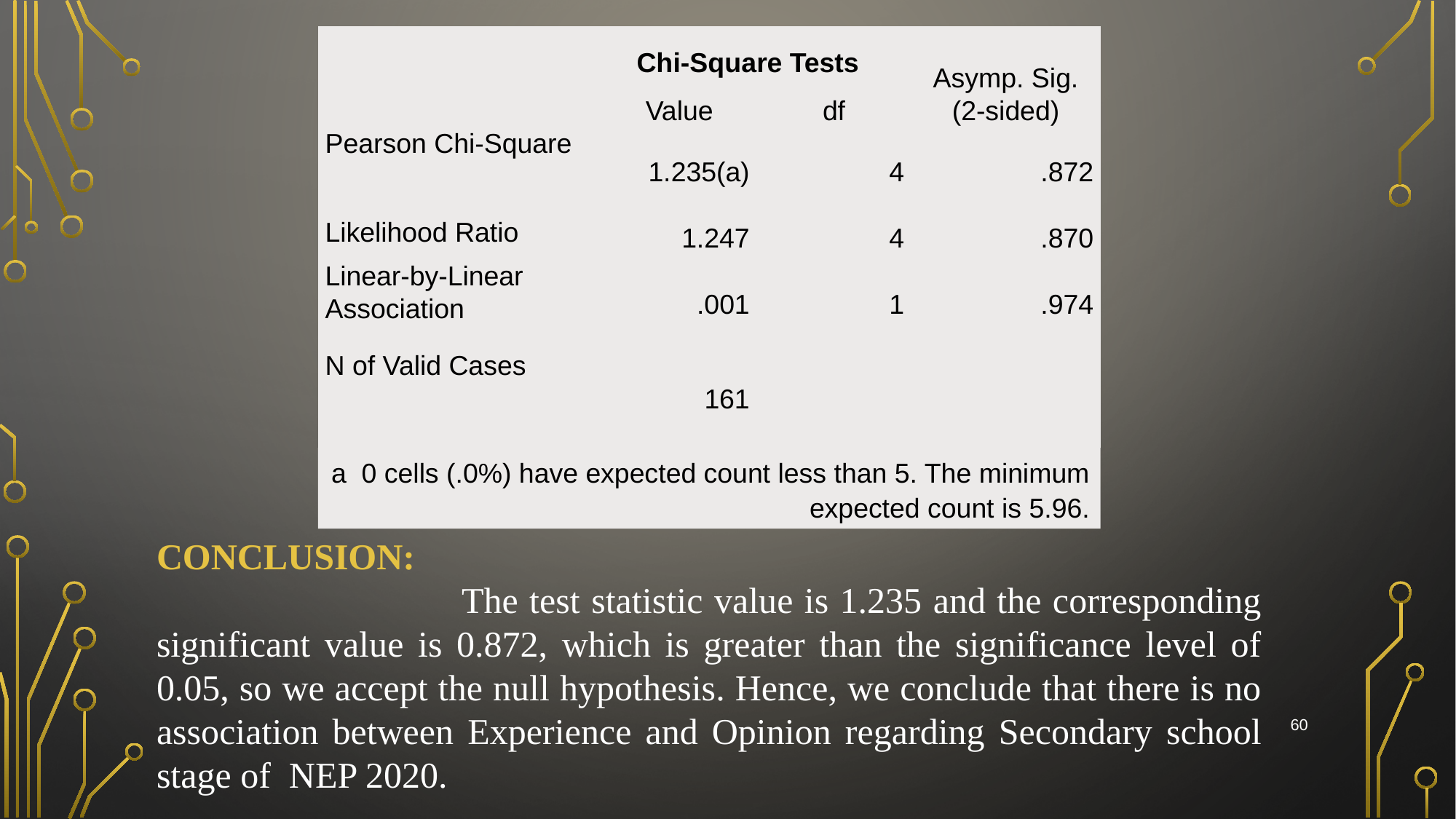

|  | Value | df | Asymp. Sig. (2-sided) |
| --- | --- | --- | --- |
| Pearson Chi-Square | 1.235(a) | 4 | .872 |
| Likelihood Ratio | 1.247 | 4 | .870 |
| Linear-by-Linear Association | .001 | 1 | .974 |
| N of Valid Cases | 161 |  |  |
Chi-Square Tests
a  0 cells (.0%) have expected count less than 5. The minimum expected count is 5.96.
CONCLUSION:
                           The test statistic value is 1.235 and the corresponding significant value is 0.872, which is greater than the significance level of 0.05, so we accept the null hypothesis. Hence, we conclude that there is no association between Experience and Opinion regarding Secondary school stage of  NEP 2020.
60